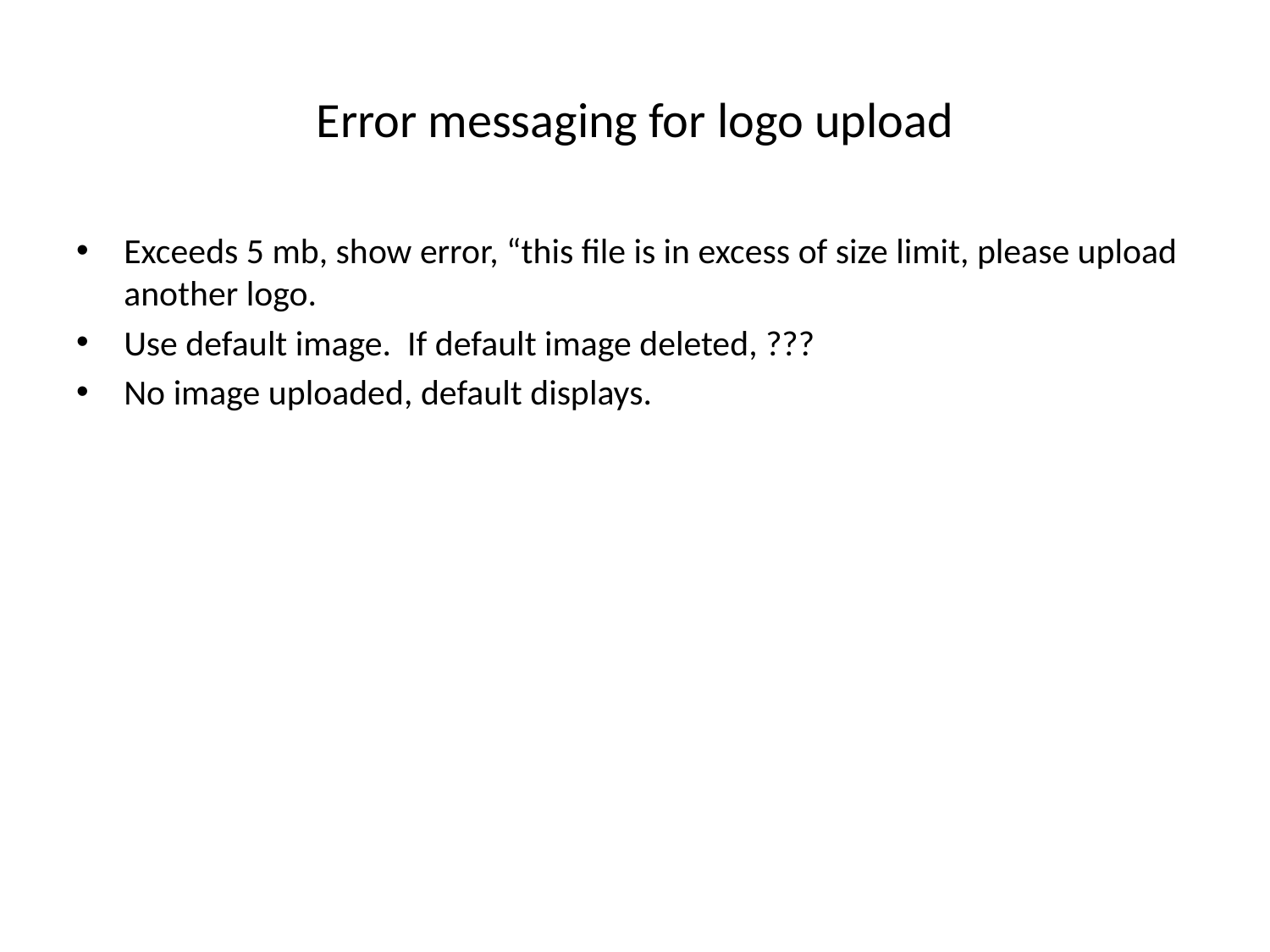

# Error messaging for logo upload
Exceeds 5 mb, show error, “this file is in excess of size limit, please upload another logo.
Use default image.  If default image deleted, ???
No image uploaded, default displays.